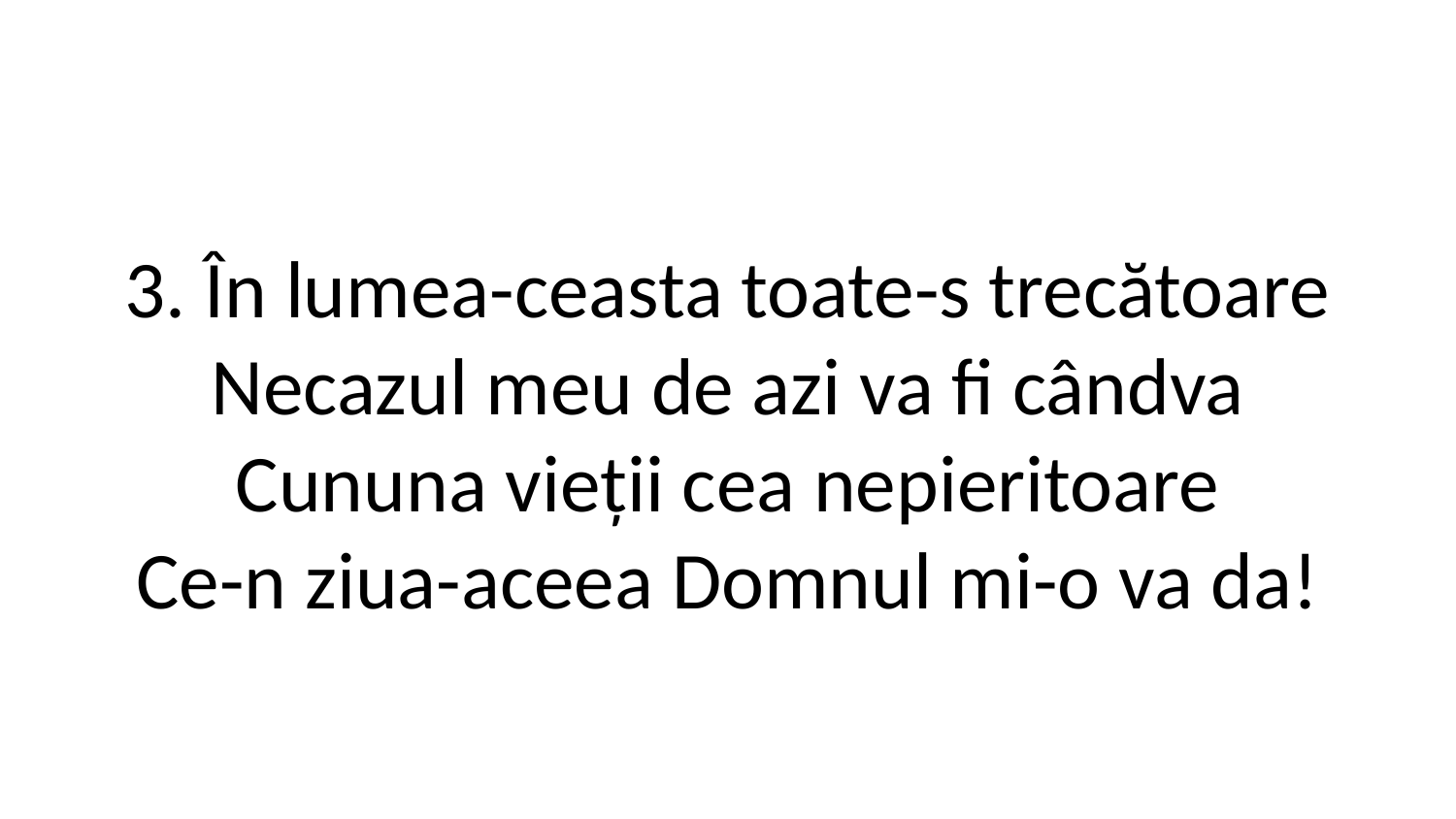

3. În lumea-ceasta toate-s trecătoare
Necazul meu de azi va fi cândva
Cununa vieții cea nepieritoare
Ce-n ziua-aceea Domnul mi-o va da!